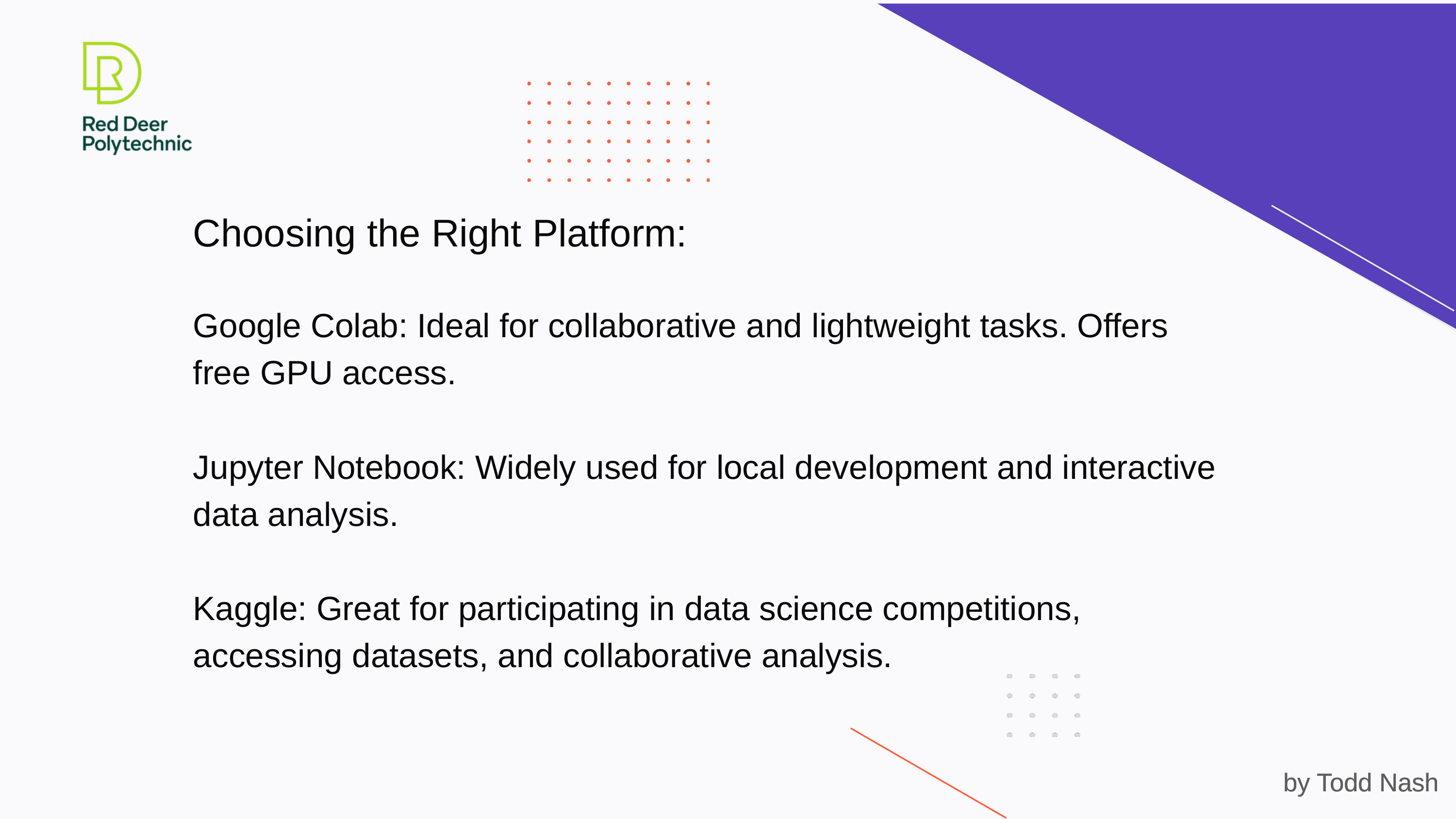

Choosing the Right Platform:

Google Colab: Ideal for collaborative and lightweight tasks. Offers free GPU access.

Jupyter Notebook: Widely used for local development and interactive data analysis.

Kaggle: Great for participating in data science competitions, accessing datasets, and collaborative analysis.

by Todd Nash
by Todd Nash